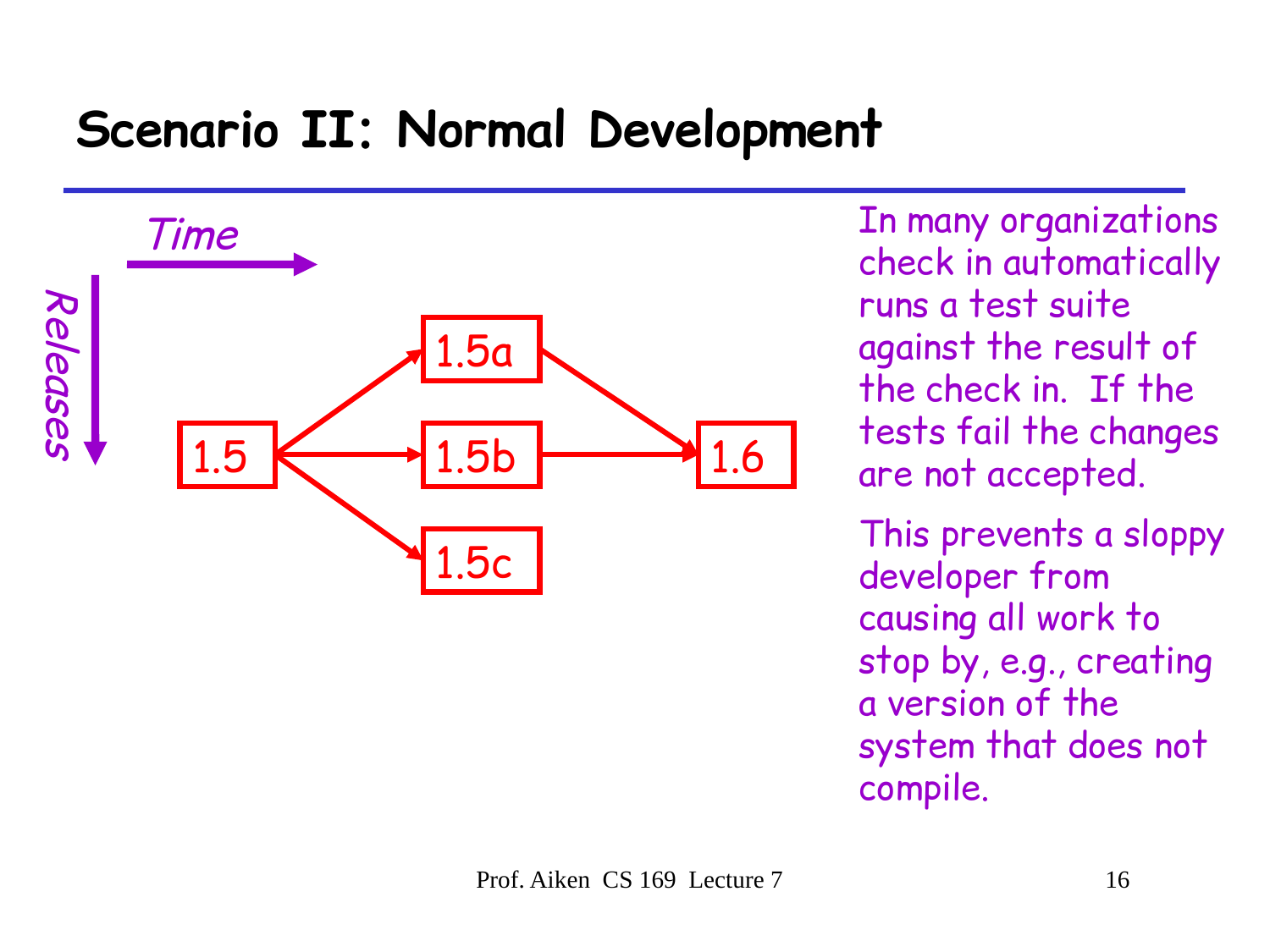

# Scenario II: Normal Development

In many organizations check in automatically runs a test suite against the result of the check in.  If the tests fail the changes are not accepted.
This prevents a sloppy developer from causing all work to stop by, e.g., creating a version of the system that does not compile.
Time

1.5a
Releases

1.5
1.5b
1.6
1.5c
Prof. Aiken  CS 169  Lecture 7
16